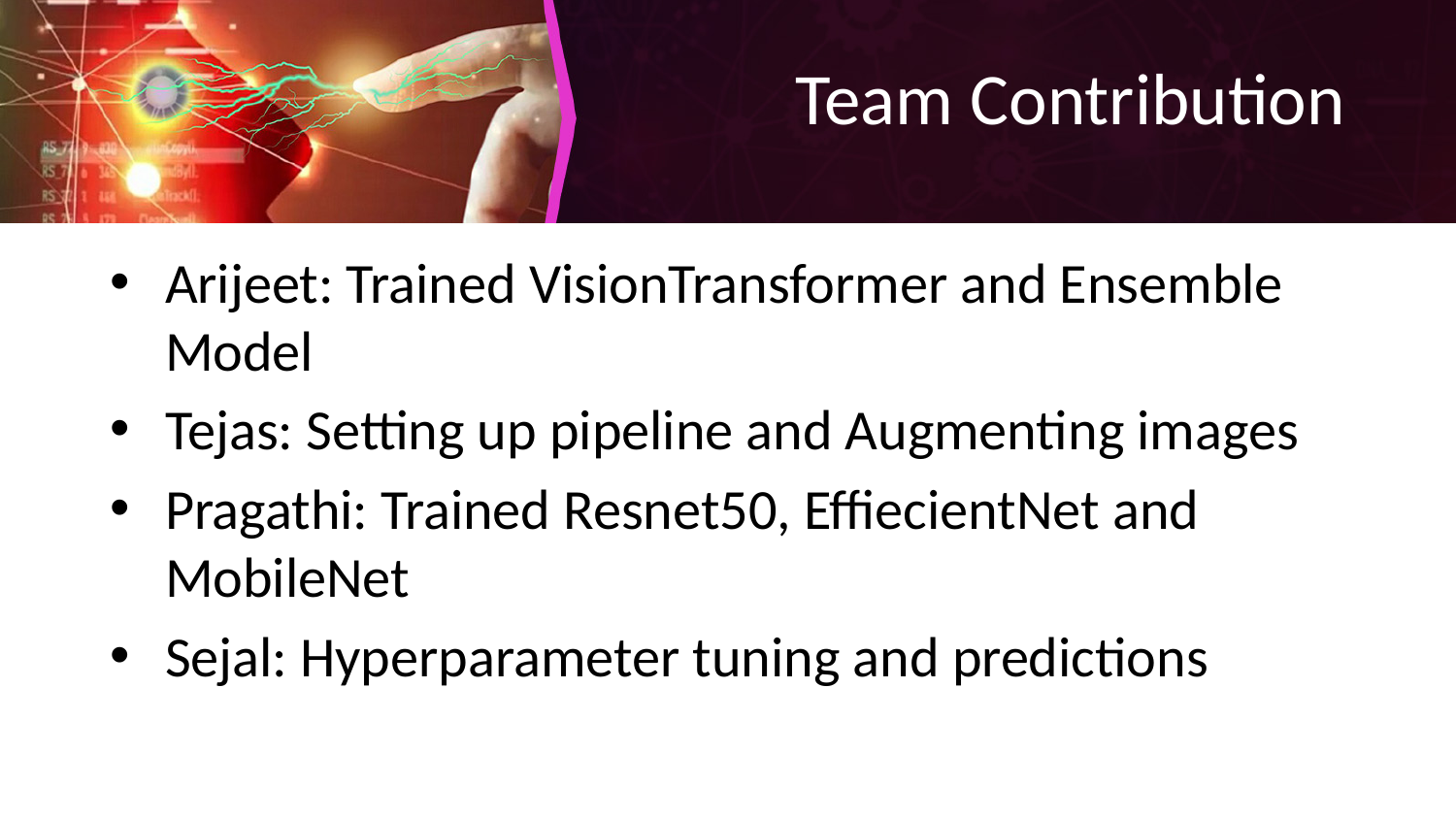

# Team Contribution
Arijeet: Trained VisionTransformer and Ensemble Model
Tejas: Setting up pipeline and Augmenting images
Pragathi: Trained Resnet50, EffiecientNet and MobileNet
Sejal: Hyperparameter tuning and predictions